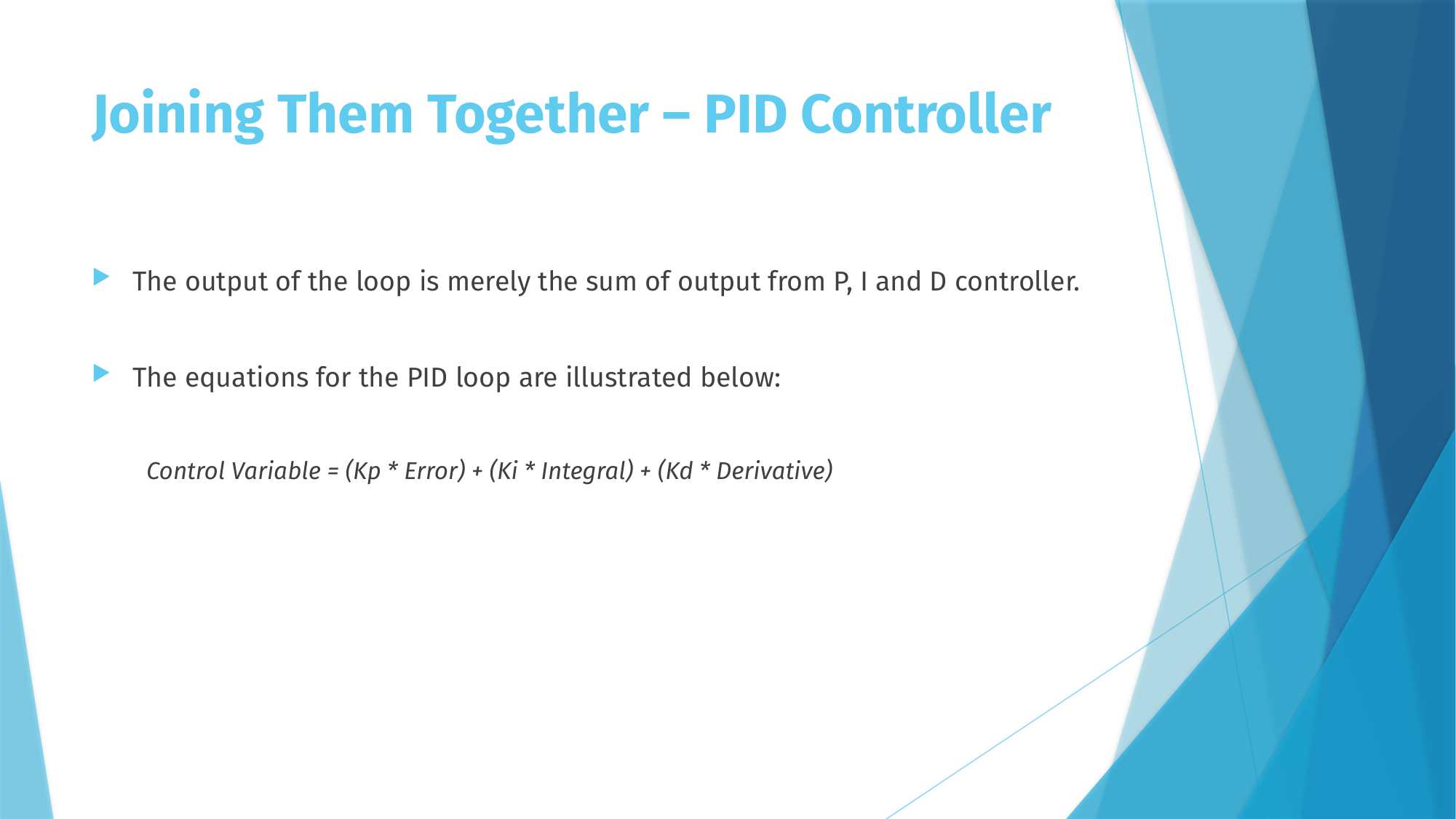

# Joining Them Together – PID Controller
The output of the loop is merely the sum of output from P, I and D controller.

The equations for the PID loop are illustrated below:

Control Variable = (Kp * Error) + (Ki * Integral) + (Kd * Derivative)